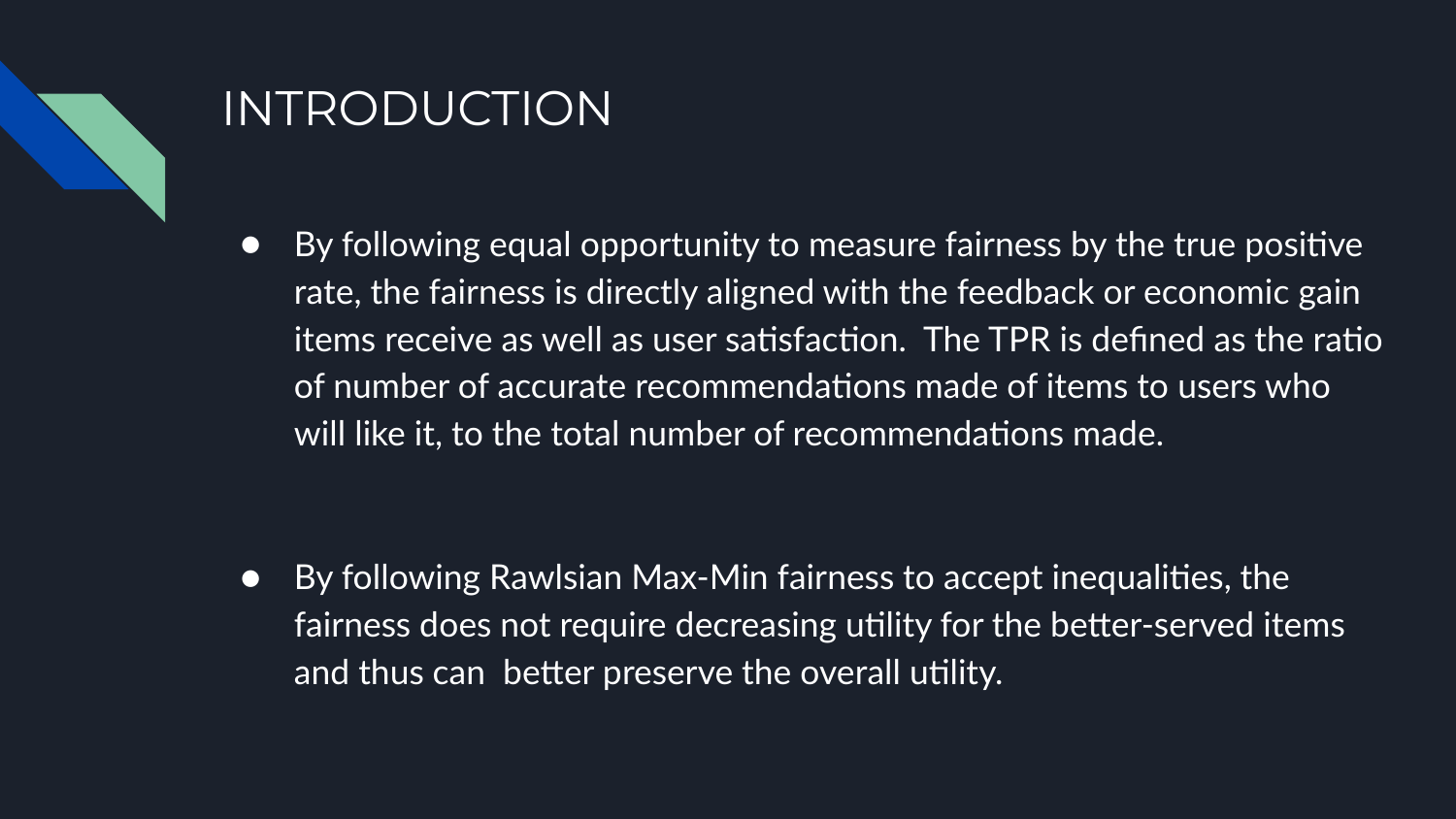

# INTRODUCTION
By following equal opportunity to measure fairness by the true positive rate, the fairness is directly aligned with the feedback or economic gain items receive as well as user satisfaction.  The TPR is defined as the ratio of number of accurate recommendations made of items to users who will like it, to the total number of recommendations made.

By following Rawlsian Max-Min fairness to accept inequalities, the fairness does not require decreasing utility for the better-served items and thus can  better preserve the overall utility.